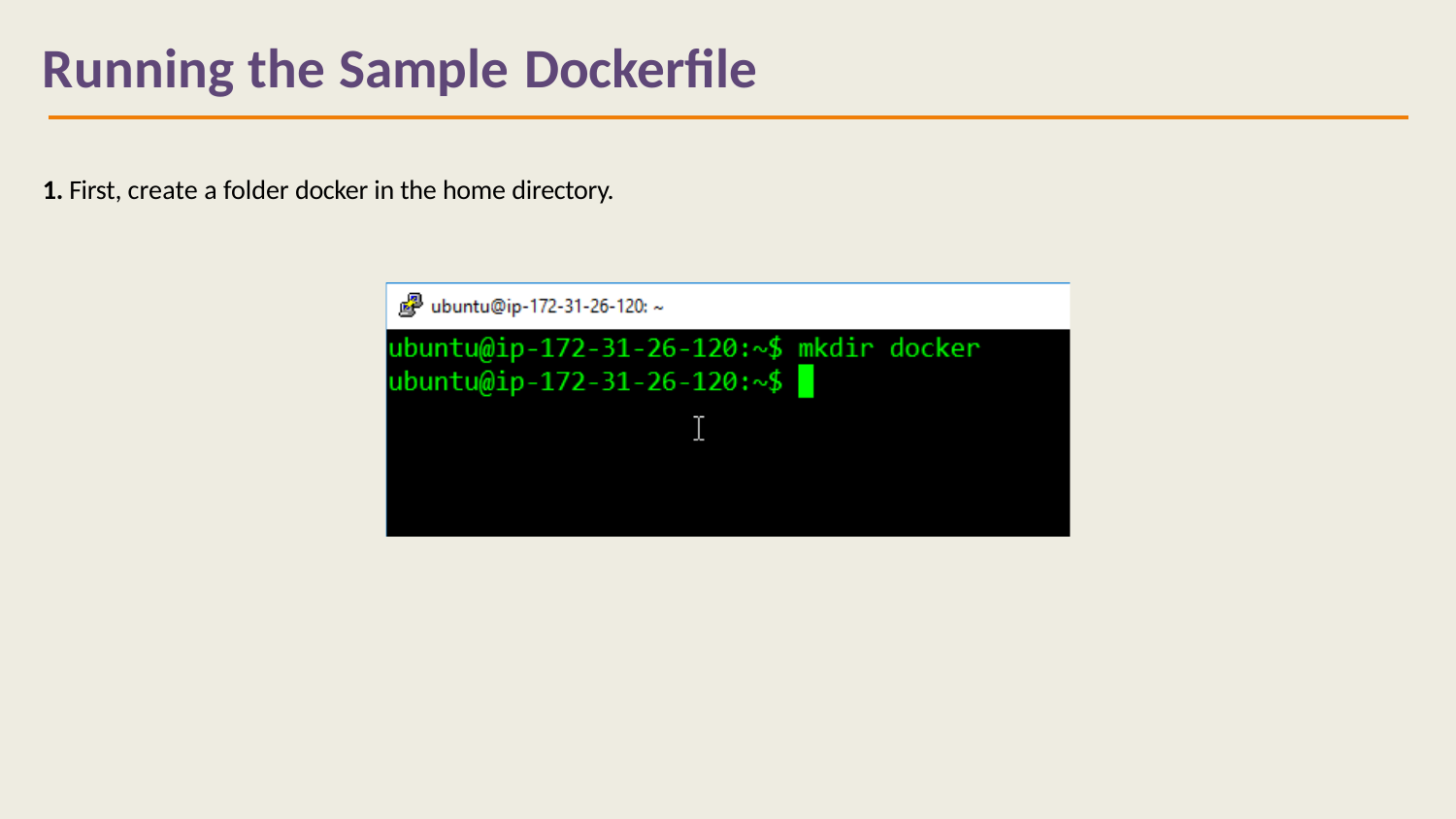

Running the Sample Dockerfile
1. First, create a folder docker in the home directory.